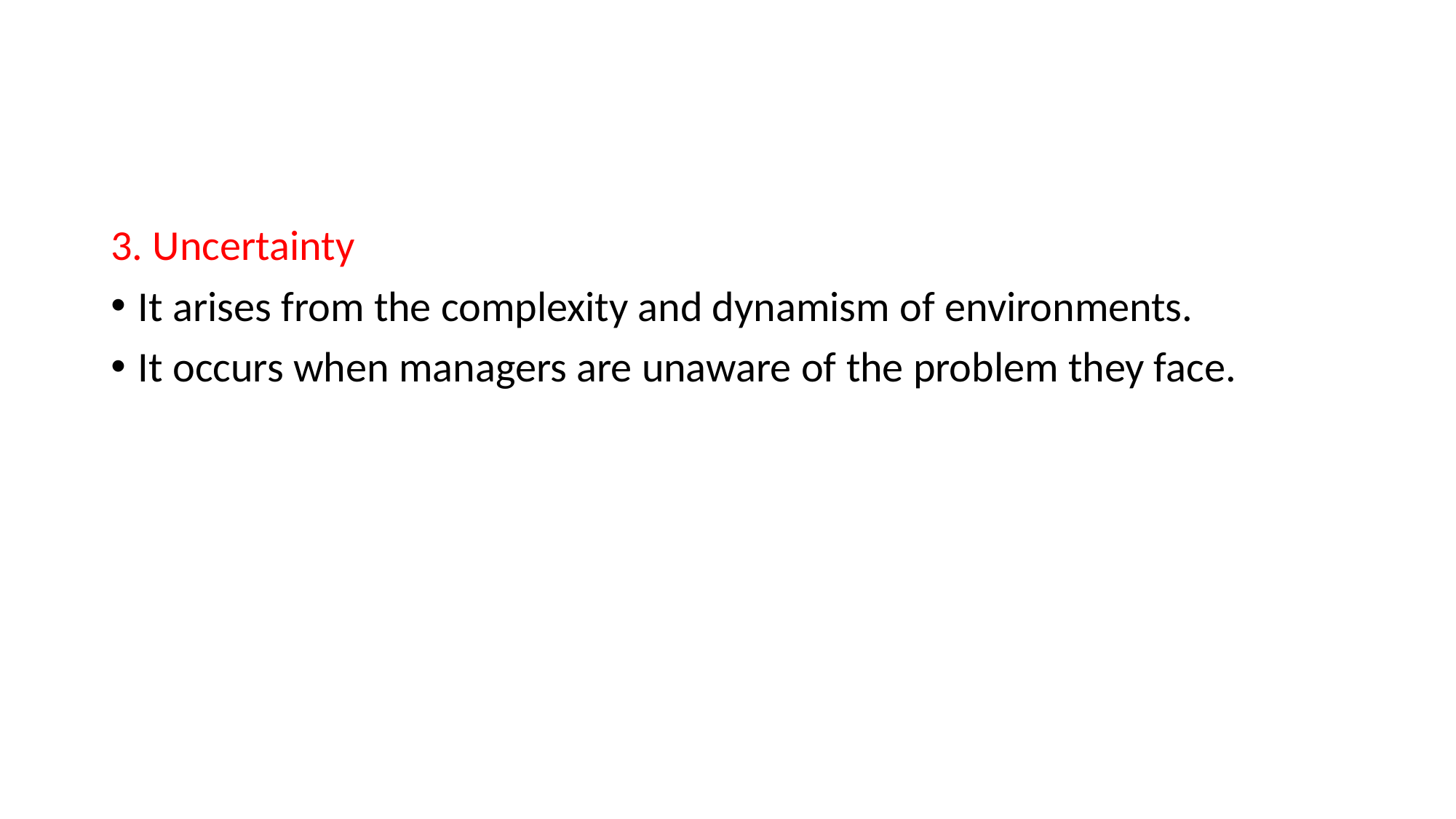

#
3. Uncertainty
It arises from the complexity and dynamism of environments.
It occurs when managers are unaware of the problem they face.